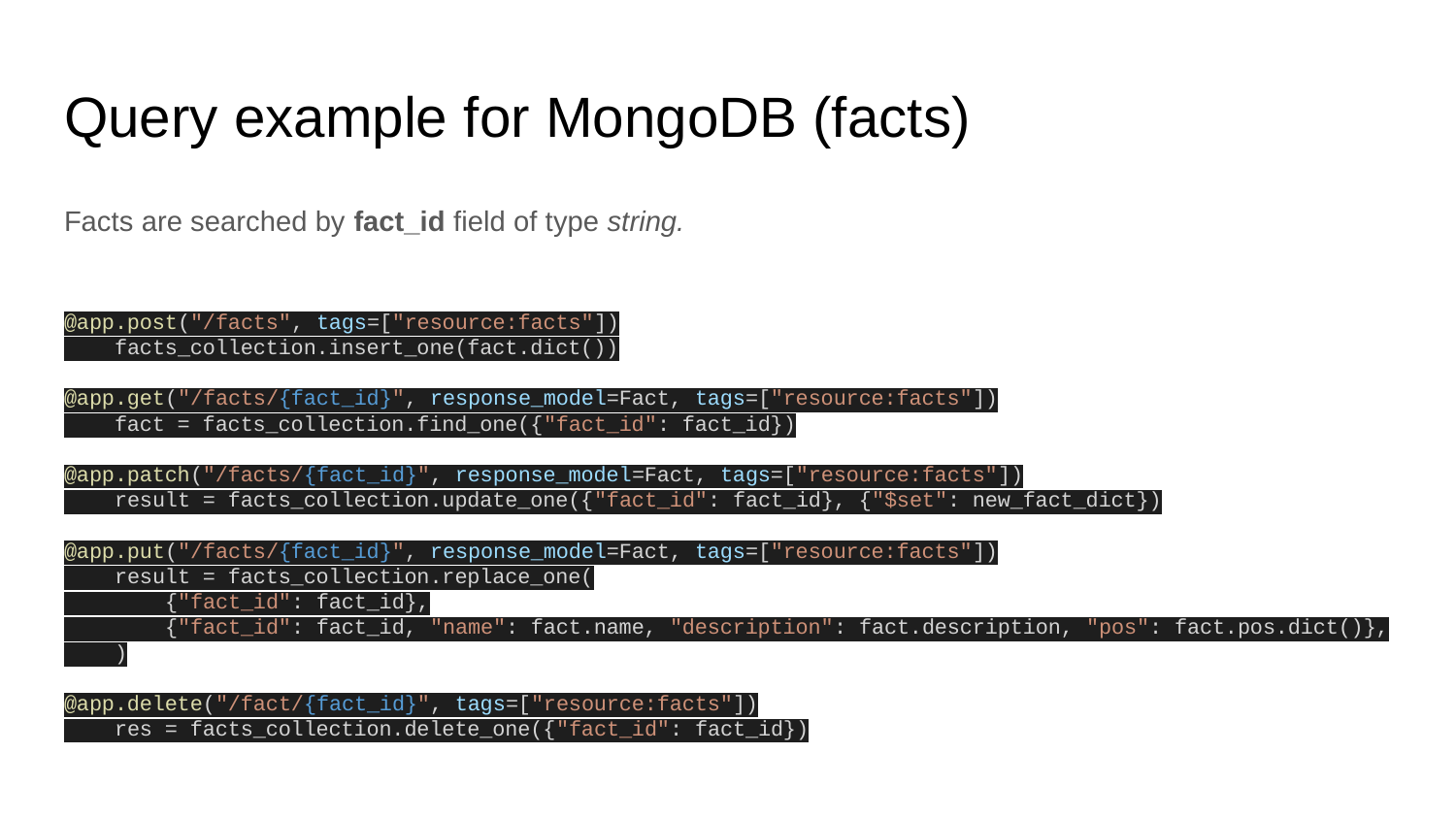

# Query example for MongoDB (facts)
Facts are searched by fact_id field of type string.
@app.post("/facts", tags=["resource:facts"])
    facts_collection.insert_one(fact.dict())

@app.get("/facts/{fact_id}", response_model=Fact, tags=["resource:facts"])
    fact = facts_collection.find_one({"fact_id": fact_id})

@app.patch("/facts/{fact_id}", response_model=Fact, tags=["resource:facts"])
    result = facts_collection.update_one({"fact_id": fact_id}, {"$set": new_fact_dict})

@app.put("/facts/{fact_id}", response_model=Fact, tags=["resource:facts"])
    result = facts_collection.replace_one(
        {"fact_id": fact_id},
        {"fact_id": fact_id, "name": fact.name, "description": fact.description, "pos": fact.pos.dict()},
    )

@app.delete("/fact/{fact_id}", tags=["resource:facts"])
    res = facts_collection.delete_one({"fact_id": fact_id})